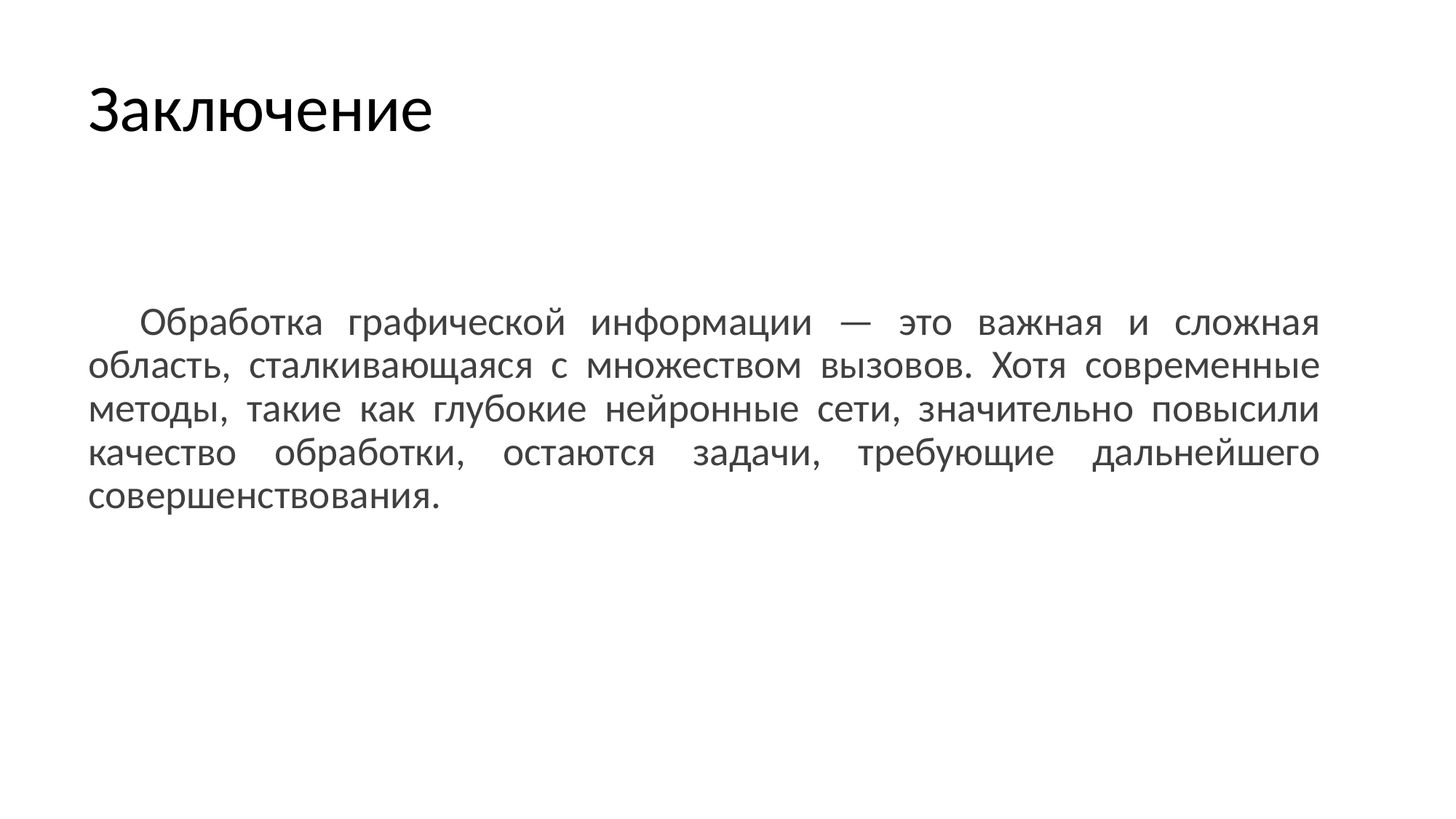

# Заключение
Обработка графической информации — это важная и сложная область, сталкивающаяся с множеством вызовов. Хотя современные методы, такие как глубокие нейронные сети, значительно повысили качество обработки, остаются задачи, требующие дальнейшего совершенствования.